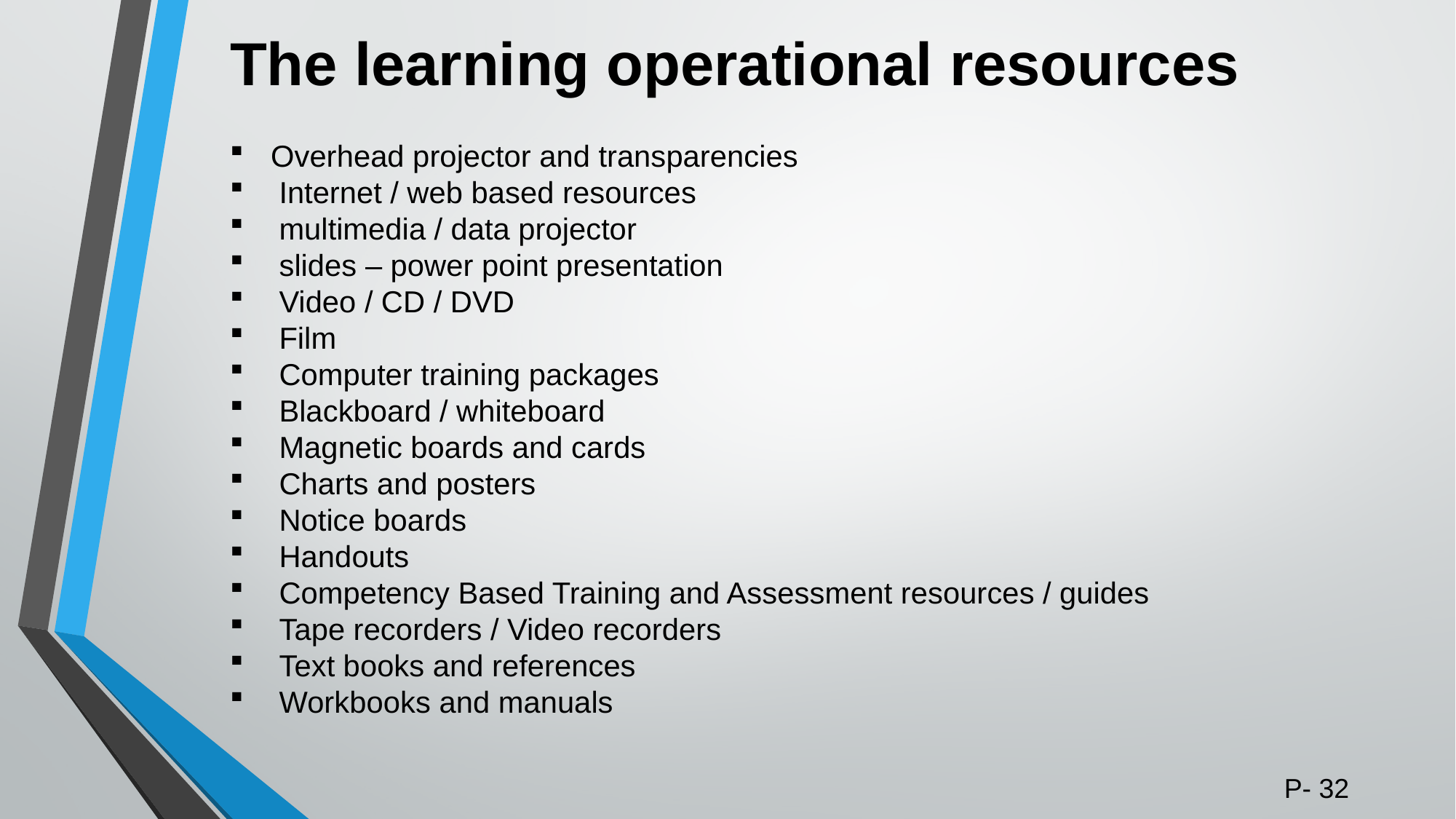

# The learning operational resources

Overhead projector and transparencies
 Internet / web based resources
 multimedia / data projector
 slides – power point presentation
 Video / CD / DVD
 Film
 Computer training packages
 Blackboard / whiteboard
 Magnetic boards and cards
 Charts and posters
 Notice boards
 Handouts
 Competency Based Training and Assessment resources / guides
 Tape recorders / Video recorders
 Text books and references
 Workbooks and manuals

P- 32